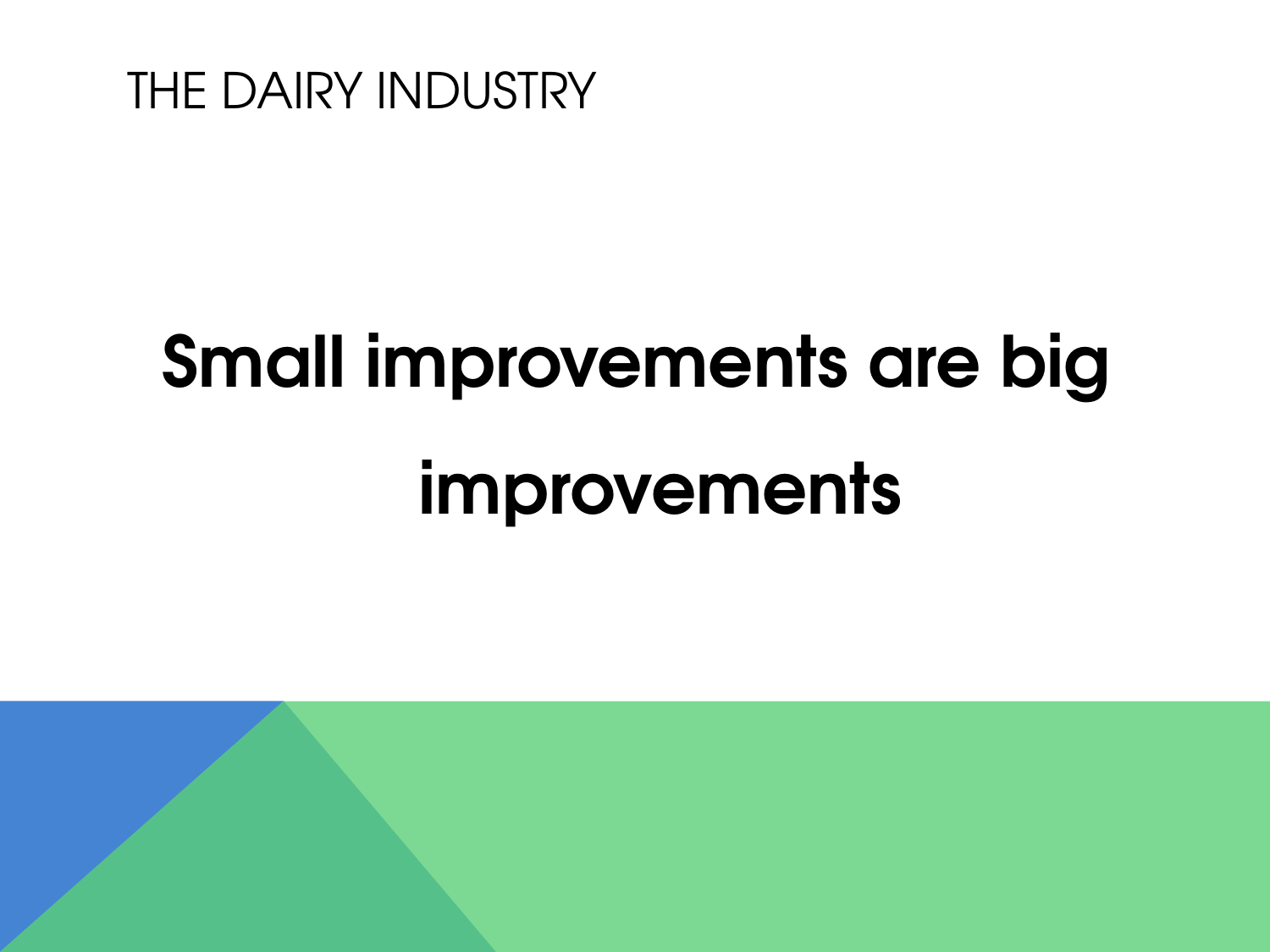

# The Dairy industry
Small improvements are big improvements